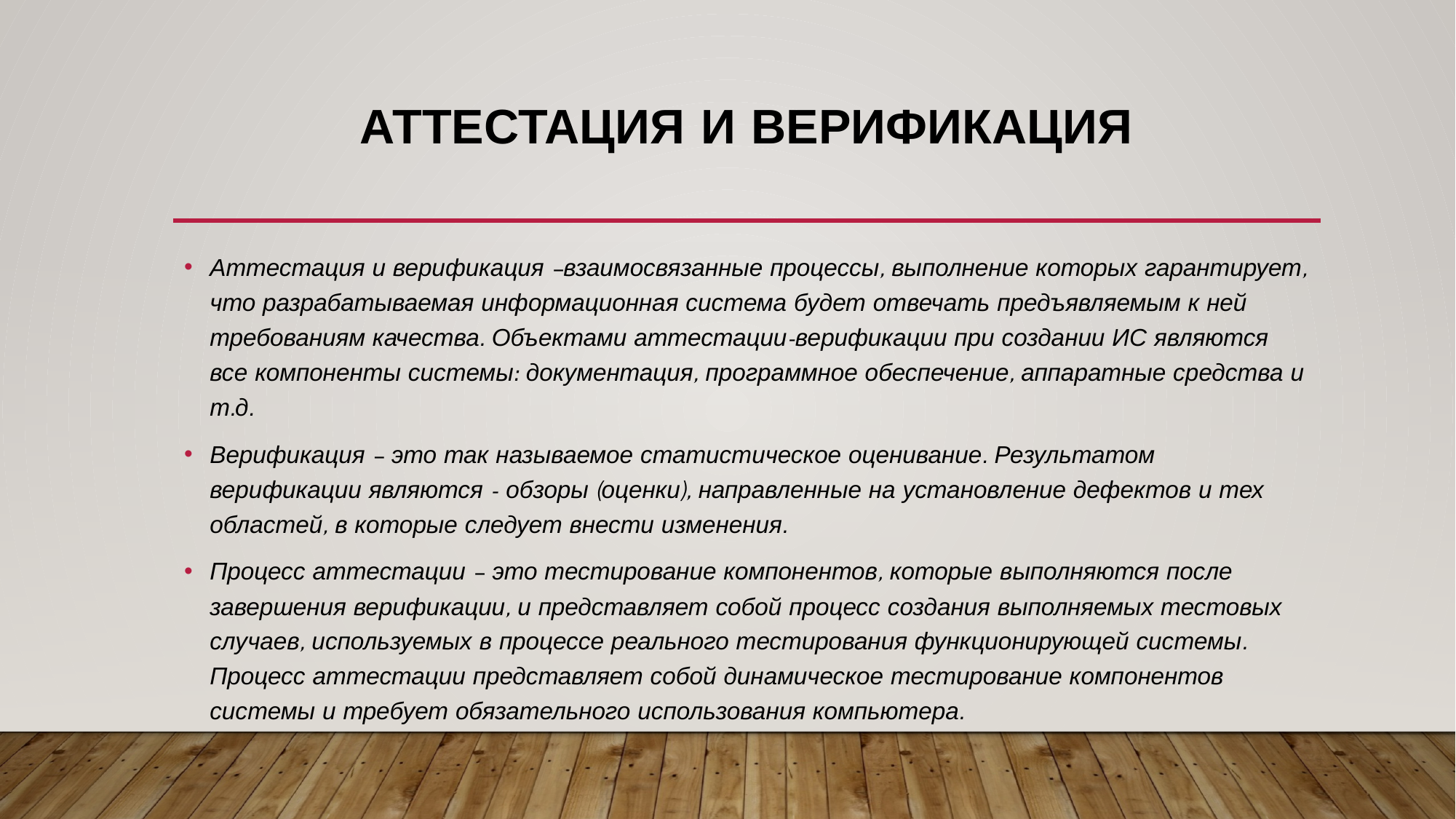

# Аттестация и верификация
Аттестация и верификация –взаимосвязанные процессы, выполнение которых гарантирует, что разрабатываемая информационная система будет отвечать предъявляемым к ней требованиям качества. Объектами аттестации-верификации при создании ИС являются все компоненты системы: документация, программное обеспечение, аппаратные средства и т.д.
Верификация – это так называемое статистическое оценивание. Результатом верификации являются - обзоры (оценки), направленные на установление дефектов и тех областей, в которые следует внести изменения.
Процесс аттестации – это тестирование компонентов, которые выполняются после завершения верификации, и представляет собой процесс создания выполняемых тестовых случаев, используемых в процессе реального тестирования функционирующей системы. Процесс аттестации представляет собой динамическое тестирование компонентов системы и требует обязательного использования компьютера.